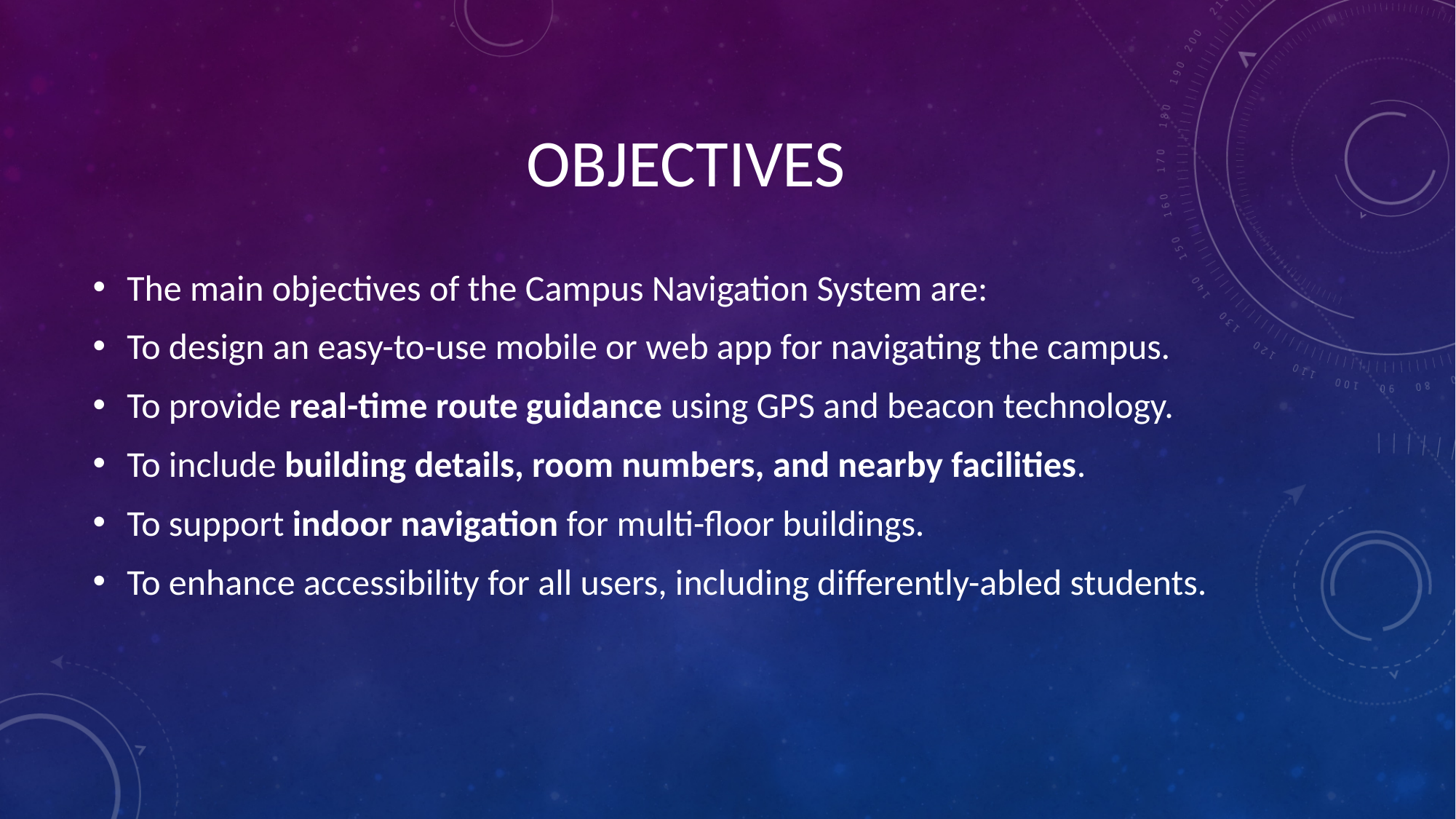

# Objectives
The main objectives of the Campus Navigation System are:
To design an easy-to-use mobile or web app for navigating the campus.
To provide real-time route guidance using GPS and beacon technology.
To include building details, room numbers, and nearby facilities.
To support indoor navigation for multi-floor buildings.
To enhance accessibility for all users, including differently-abled students.